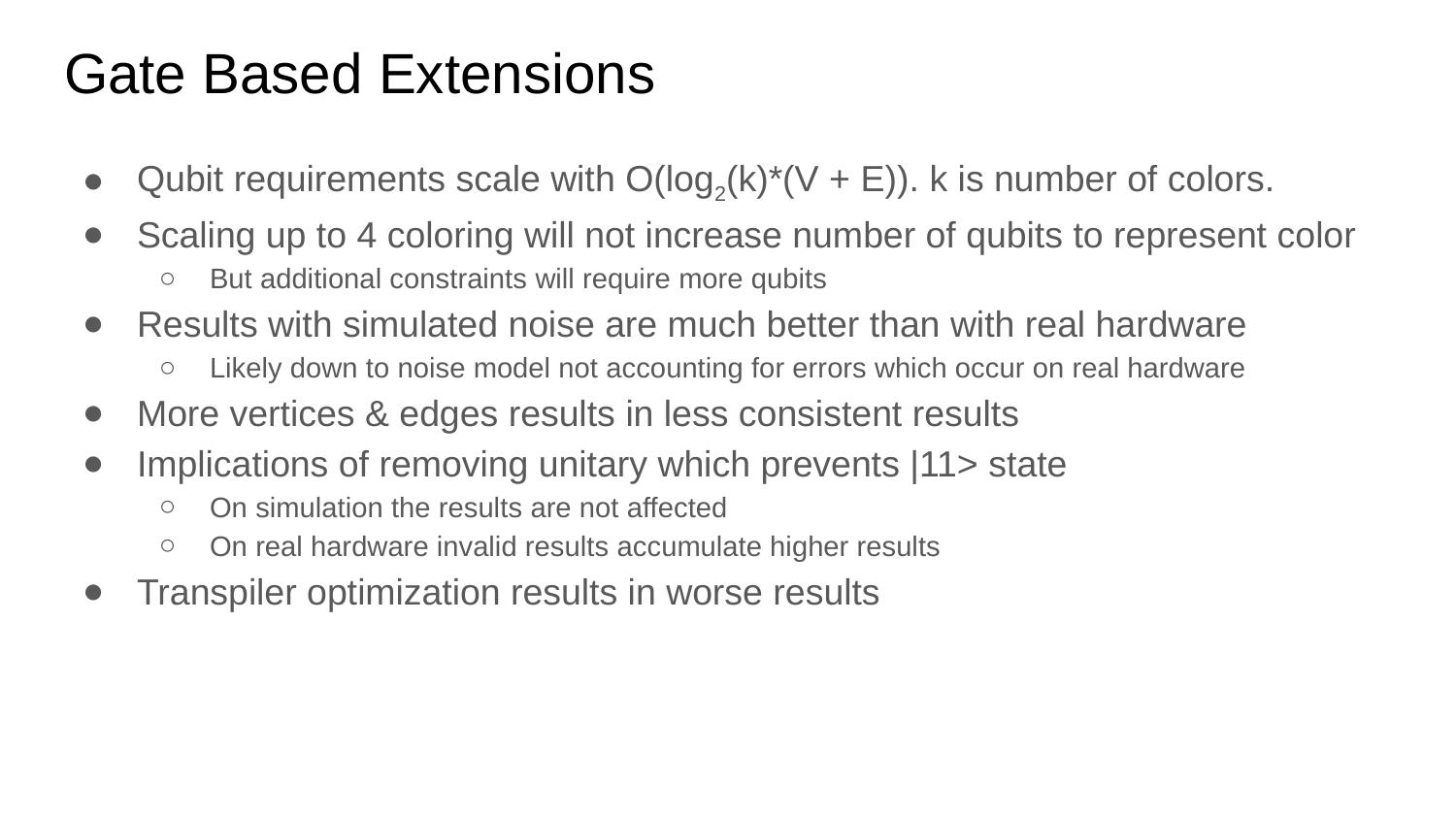

# Gate Based Extensions
Qubit requirements scale with O(log2(k)*(V + E)). k is number of colors.
Scaling up to 4 coloring will not increase number of qubits to represent color
But additional constraints will require more qubits
Results with simulated noise are much better than with real hardware
Likely down to noise model not accounting for errors which occur on real hardware
More vertices & edges results in less consistent results
Implications of removing unitary which prevents |11> state
On simulation the results are not affected
On real hardware invalid results accumulate higher results
Transpiler optimization results in worse results